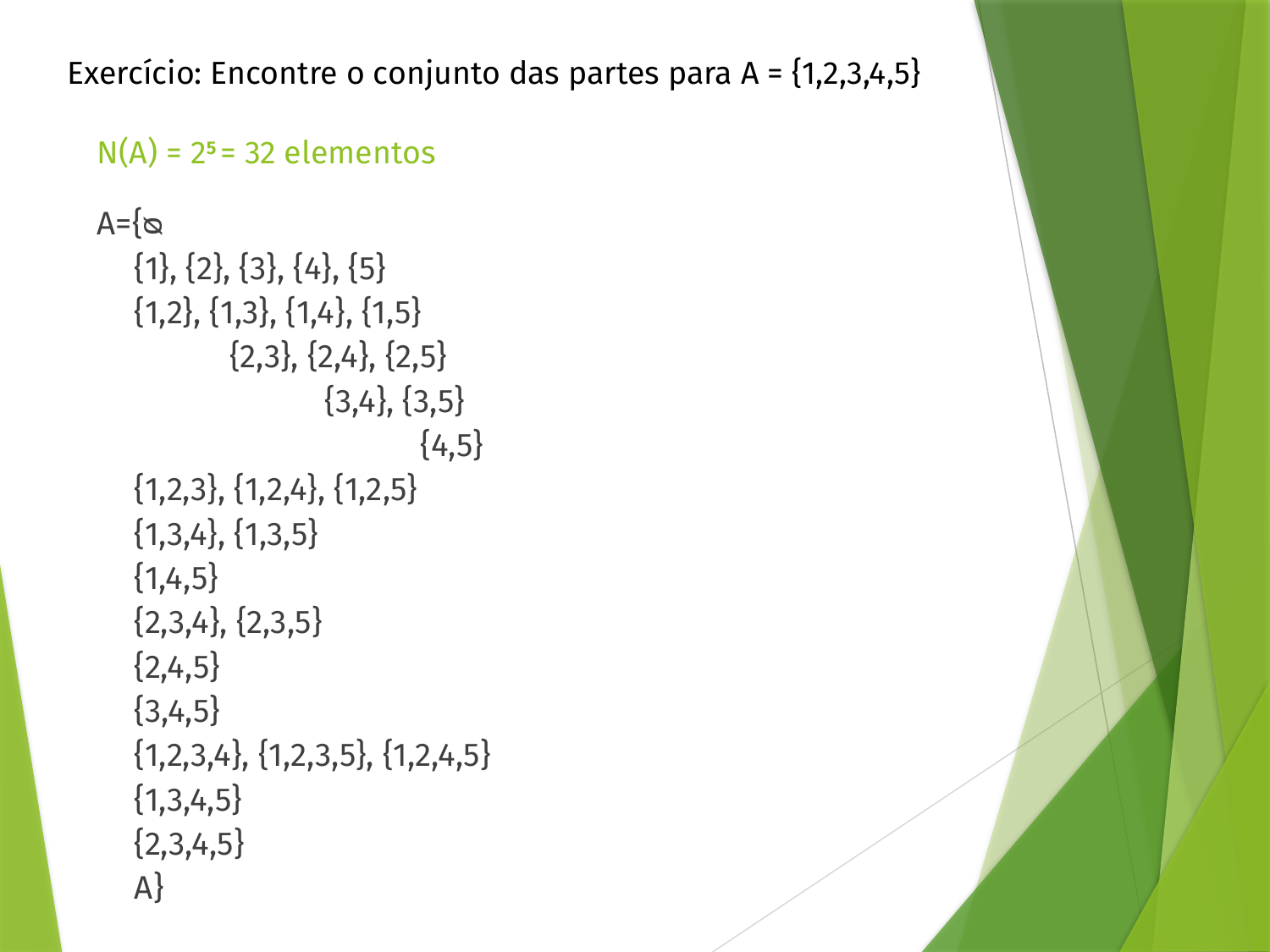

Exercício: Encontre o conjunto das partes para A = {1,2,3,4,5}
# N(A) = 25 = 32 elementos
A={ᴓ
	{1}, {2}, {3}, {4}, {5}
	{1,2}, {1,3}, {1,4}, {1,5}
	           {2,3}, {2,4}, {2,5}
	                      {3,4}, {3,5}
	                                 {4,5}
	{1,2,3}, {1,2,4}, {1,2,5}
	{1,3,4}, {1,3,5}
	{1,4,5}
	{2,3,4}, {2,3,5}
	{2,4,5}
	{3,4,5}
	{1,2,3,4}, {1,2,3,5}, {1,2,4,5}
	{1,3,4,5}
	{2,3,4,5}
	A}